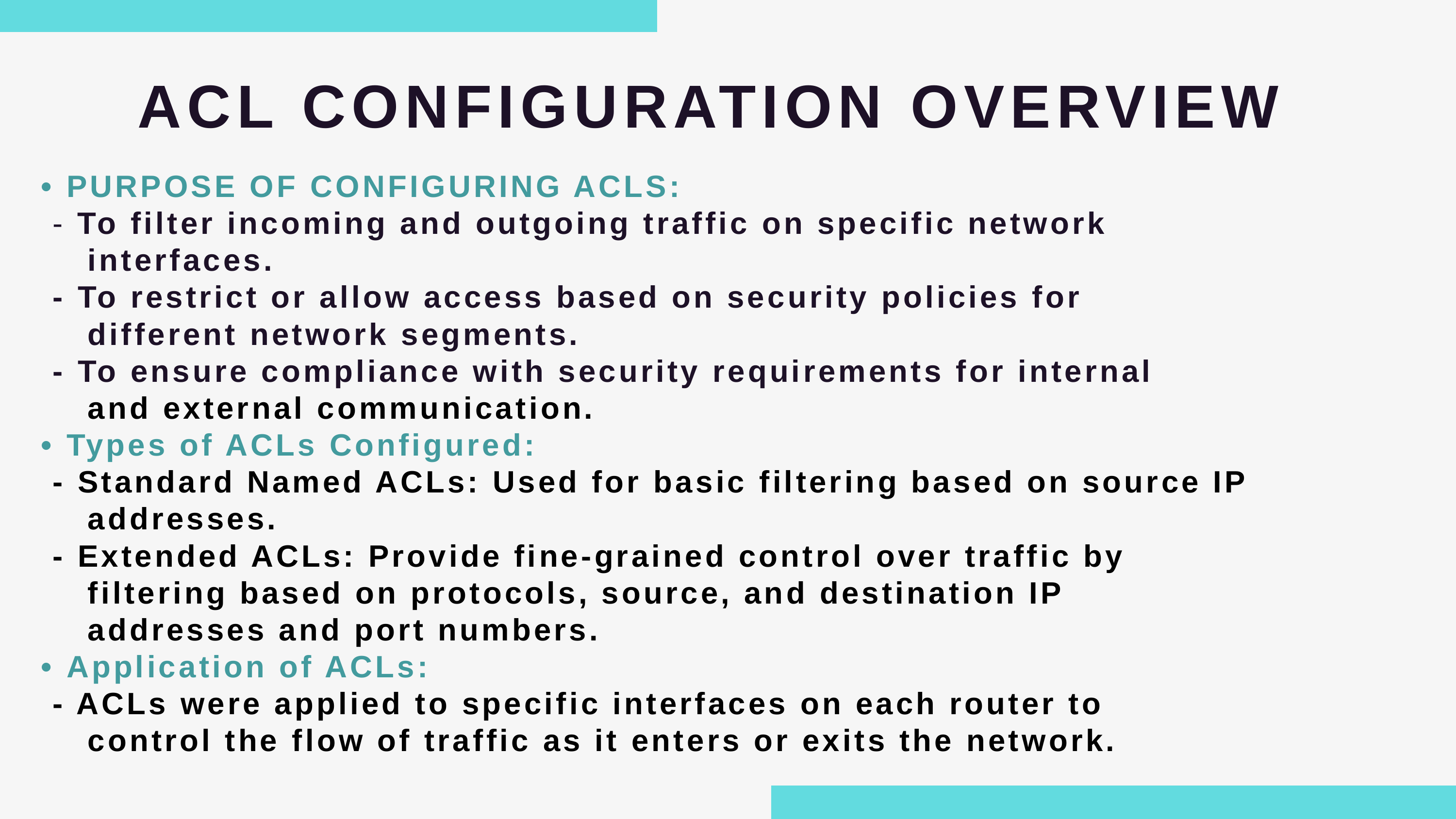

ACL CONFIGURATION OVERVIEW
• PURPOSE OF CONFIGURING ACLS:
 - To filter incoming and outgoing traffic on specific network
    interfaces.
 - To restrict or allow access based on security policies for
    different network segments.
 - To ensure compliance with security requirements for internal
    and external communication.
• Types of ACLs Configured:
 - Standard Named ACLs: Used for basic filtering based on source IP
    addresses.
 - Extended ACLs: Provide fine-grained control over traffic by
    filtering based on protocols, source, and destination IP
    addresses and port numbers.
• Application of ACLs:
 - ACLs were applied to specific interfaces on each router to
    control the flow of traffic as it enters or exits the network.